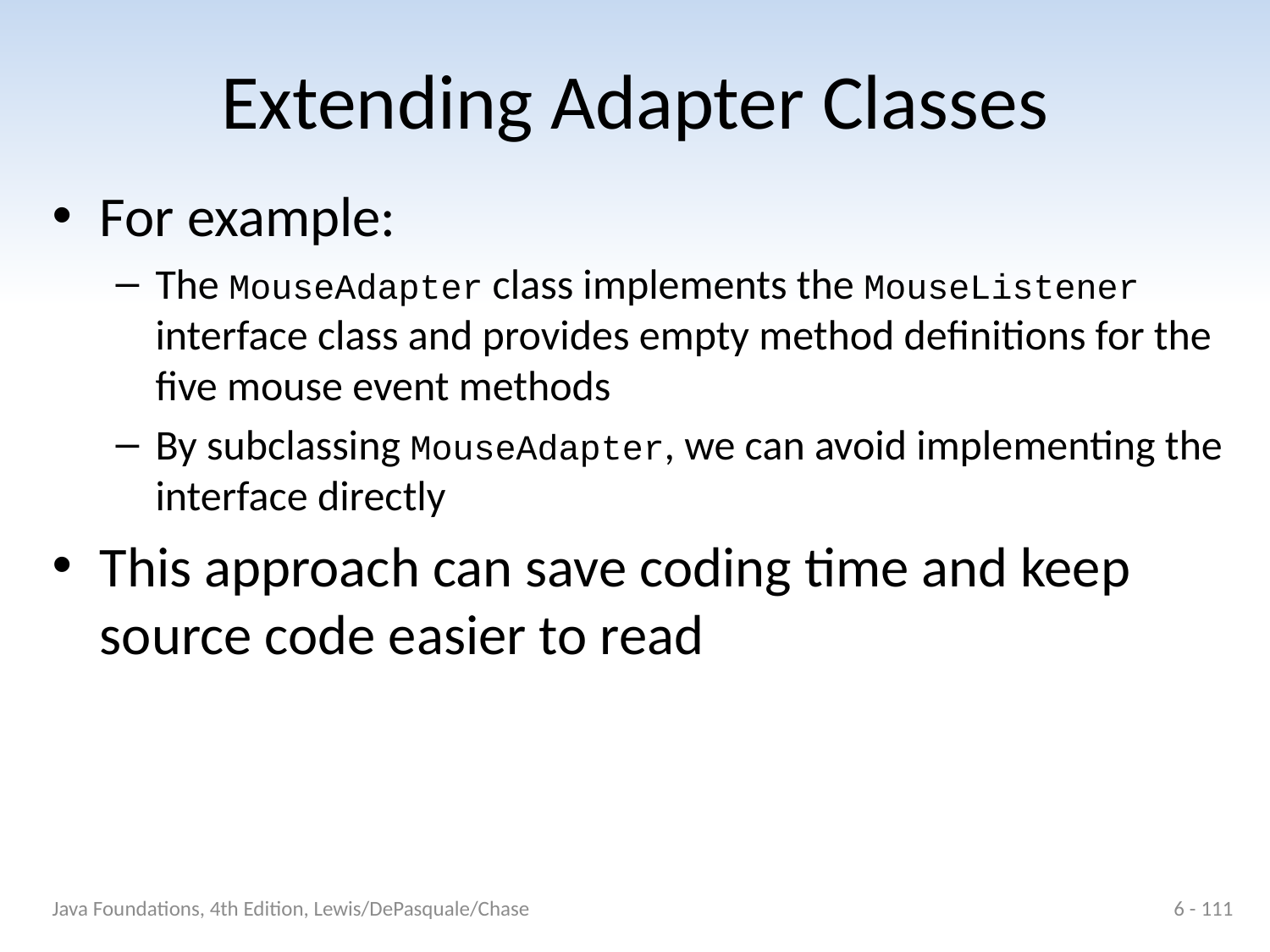

# Extending Adapter Classes
For example:
The MouseAdapter class implements the MouseListener interface class and provides empty method definitions for the five mouse event methods
By subclassing MouseAdapter, we can avoid implementing the interface directly
This approach can save coding time and keep source code easier to read

Java Foundations, 4th Edition, Lewis/DePasquale/Chase
6 - 111